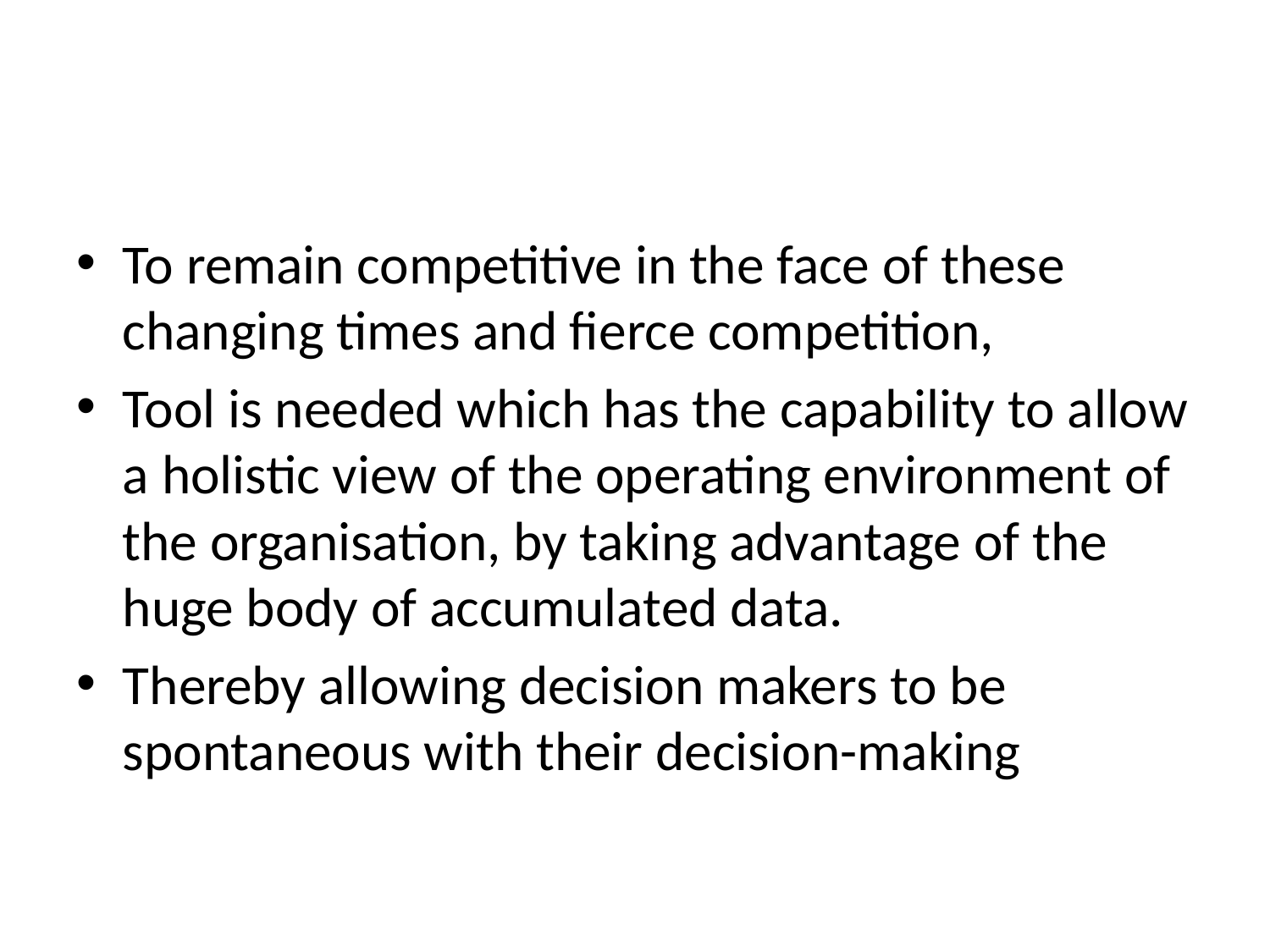

#
To remain competitive in the face of these changing times and fierce competition,
Tool is needed which has the capability to allow a holistic view of the operating environment of the organisation, by taking advantage of the huge body of accumulated data.
Thereby allowing decision makers to be spontaneous with their decision-making